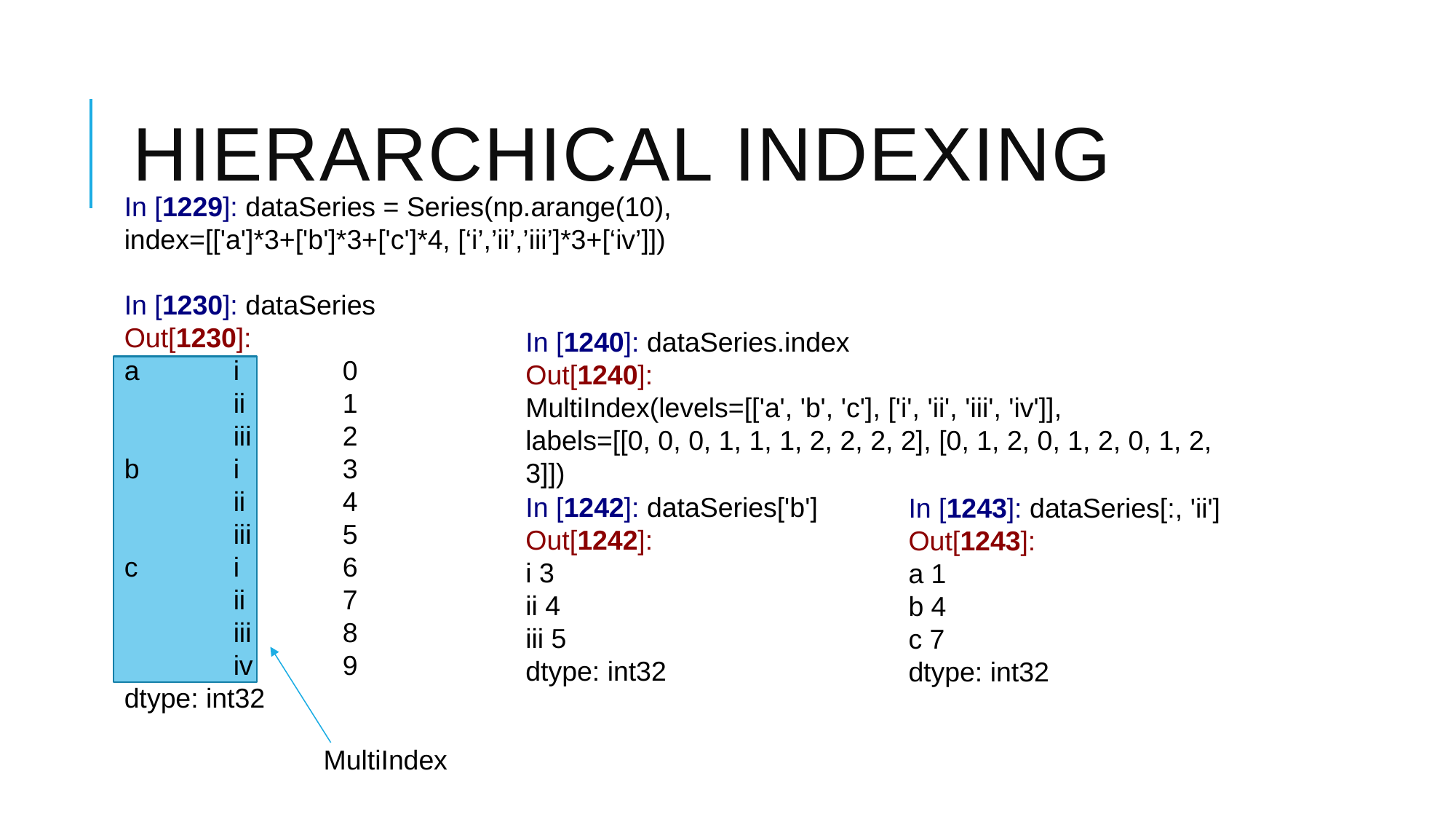

# Hierarchical indexing
In [1229]: dataSeries = Series(np.arange(10), index=[['a']*3+['b']*3+['c']*4, [‘i’,’ii’,’iii’]*3+[‘iv’]])

In [1230]: dataSeries
Out[1230]:
a 	i	0
	ii 	1
	iii 	2
b 	i 	3
	ii 	4
	iii 	5
c 	i 	6
	ii 	7
	iii 	8
	iv 	9
dtype: int32
In [1240]: dataSeries.index
Out[1240]:
MultiIndex(levels=[['a', 'b', 'c'], ['i', 'ii', 'iii', 'iv']],
labels=[[0, 0, 0, 1, 1, 1, 2, 2, 2, 2], [0, 1, 2, 0, 1, 2, 0, 1, 2, 3]])

In [1242]: dataSeries['b']
Out[1242]:
i 3
ii 4
iii 5
dtype: int32
In [1243]: dataSeries[:, 'ii']
Out[1243]:
a 1
b 4
c 7
dtype: int32
MultiIndex